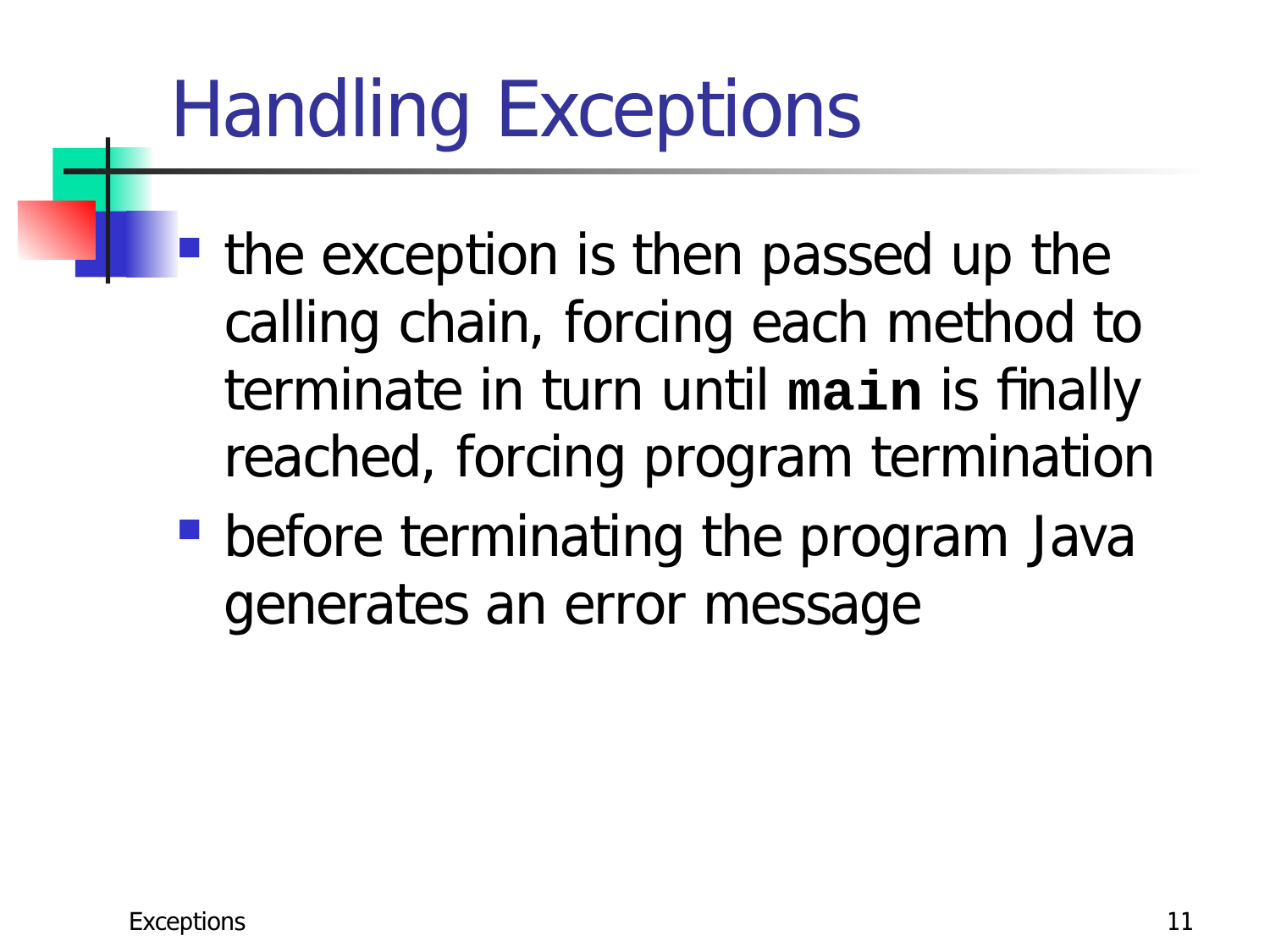

# Handling Exceptions
the exception is then passed up the calling chain, forcing each method to terminate in turn until main is finally reached, forcing program termination
before terminating the program Java generates an error message
Exceptions
11